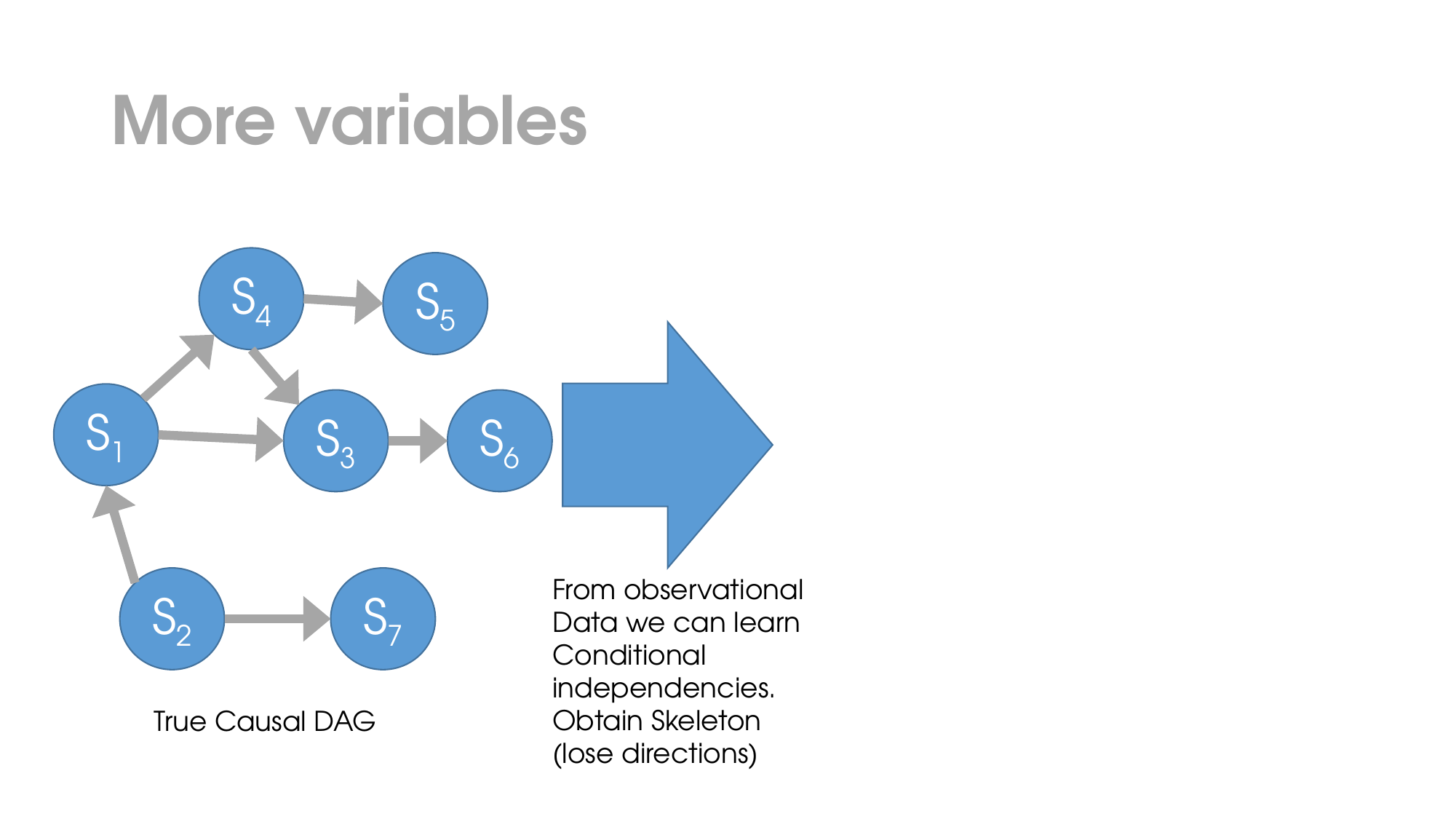

# More variables
S4
S5

S1
S3
S6
From observational
Data we can learn
Conditional independencies.
Obtain Skeleton
(lose directions)
S2
S7
True Causal DAG